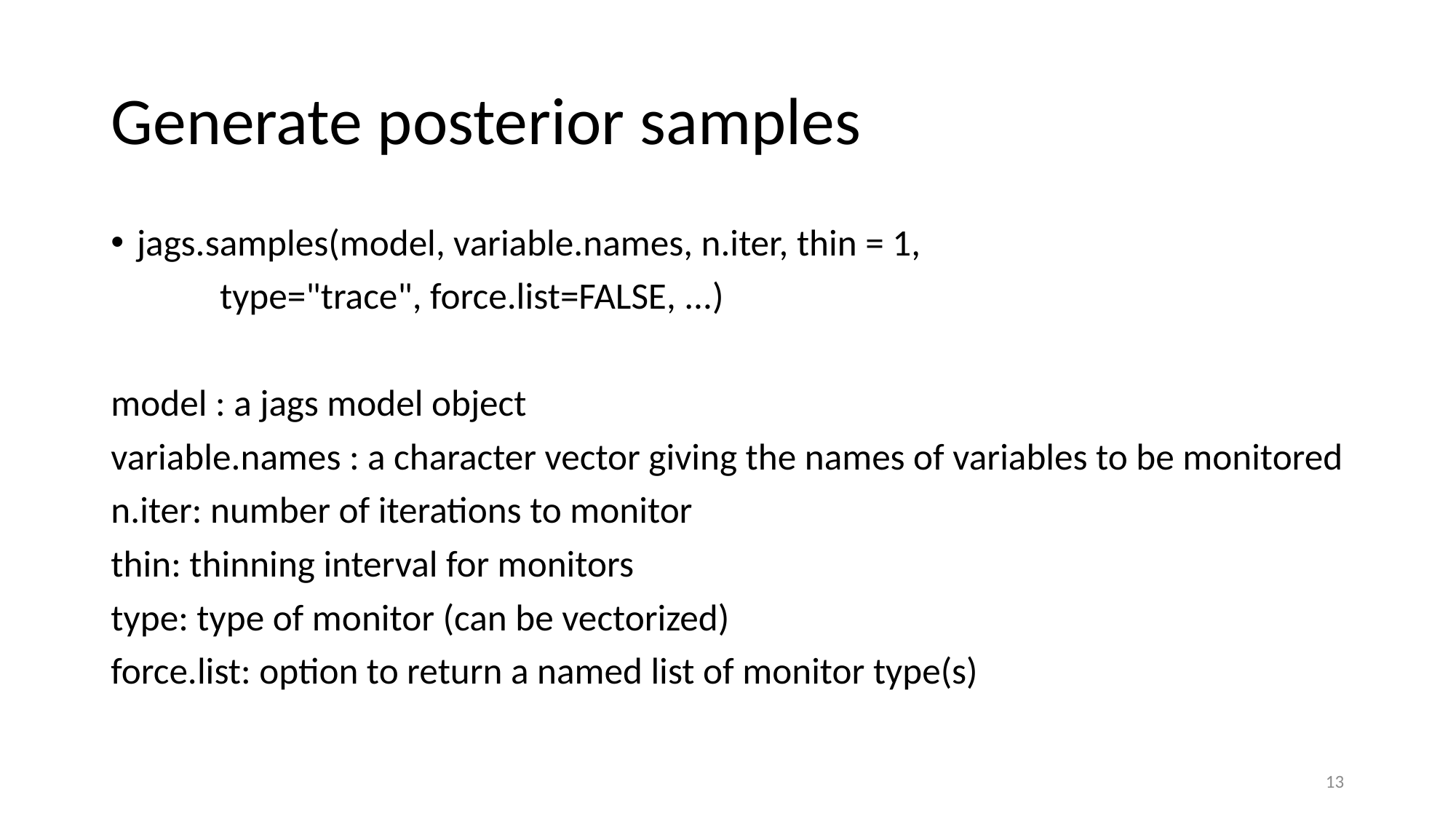

# Generate posterior samples
jags.samples(model, variable.names, n.iter, thin = 1,
             type="trace", force.list=FALSE, ...)

model : a jags model object
variable.names : a character vector giving the names of variables to be monitored
n.iter: number of iterations to monitor
thin: thinning interval for monitors
type: type of monitor (can be vectorized)
force.list: option to return a named list of monitor type(s)

13